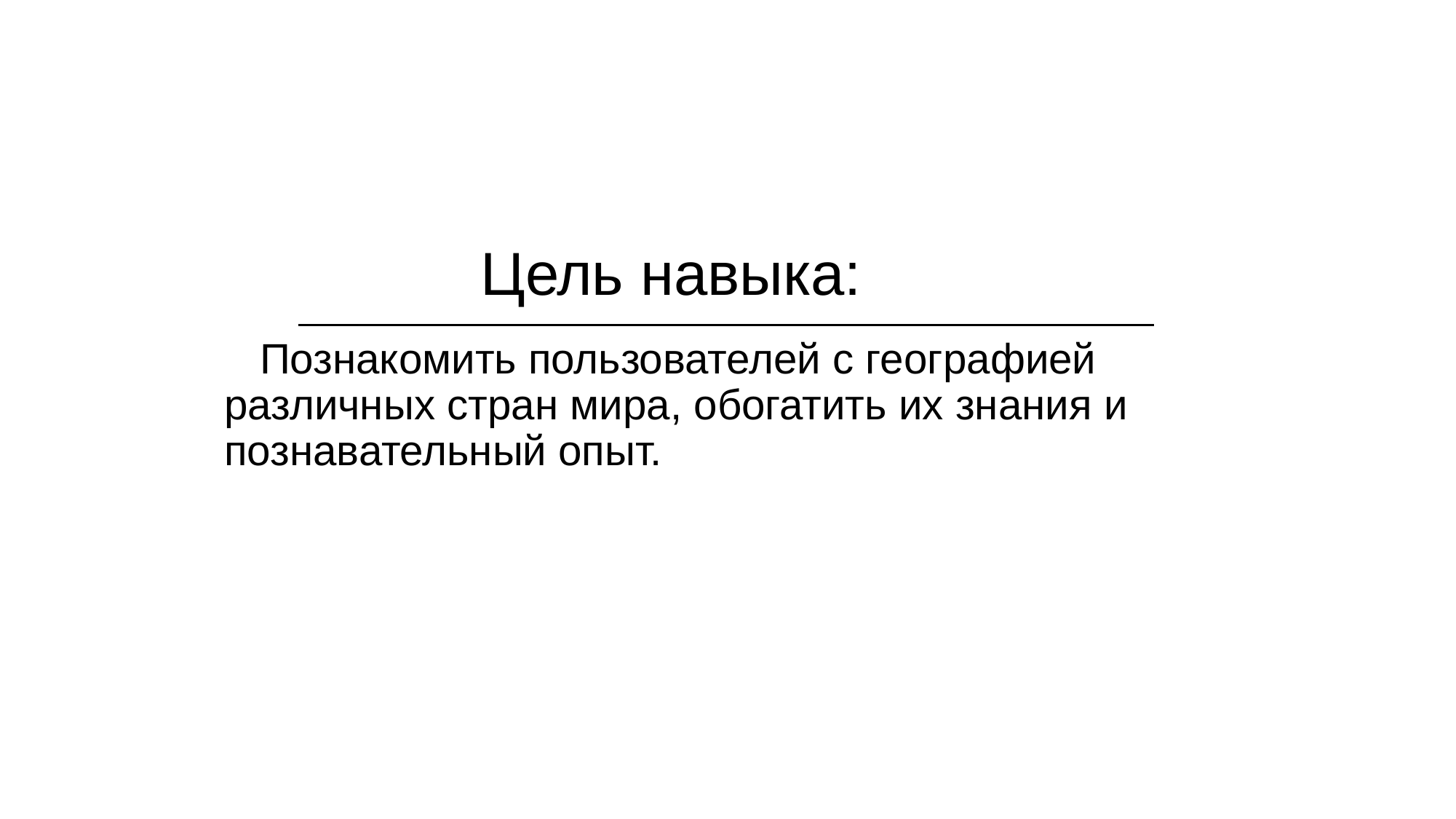

# Цель навыка:
   Познакомить пользователей с географией различных стран мира, обогатить их знания и познавательный опыт.